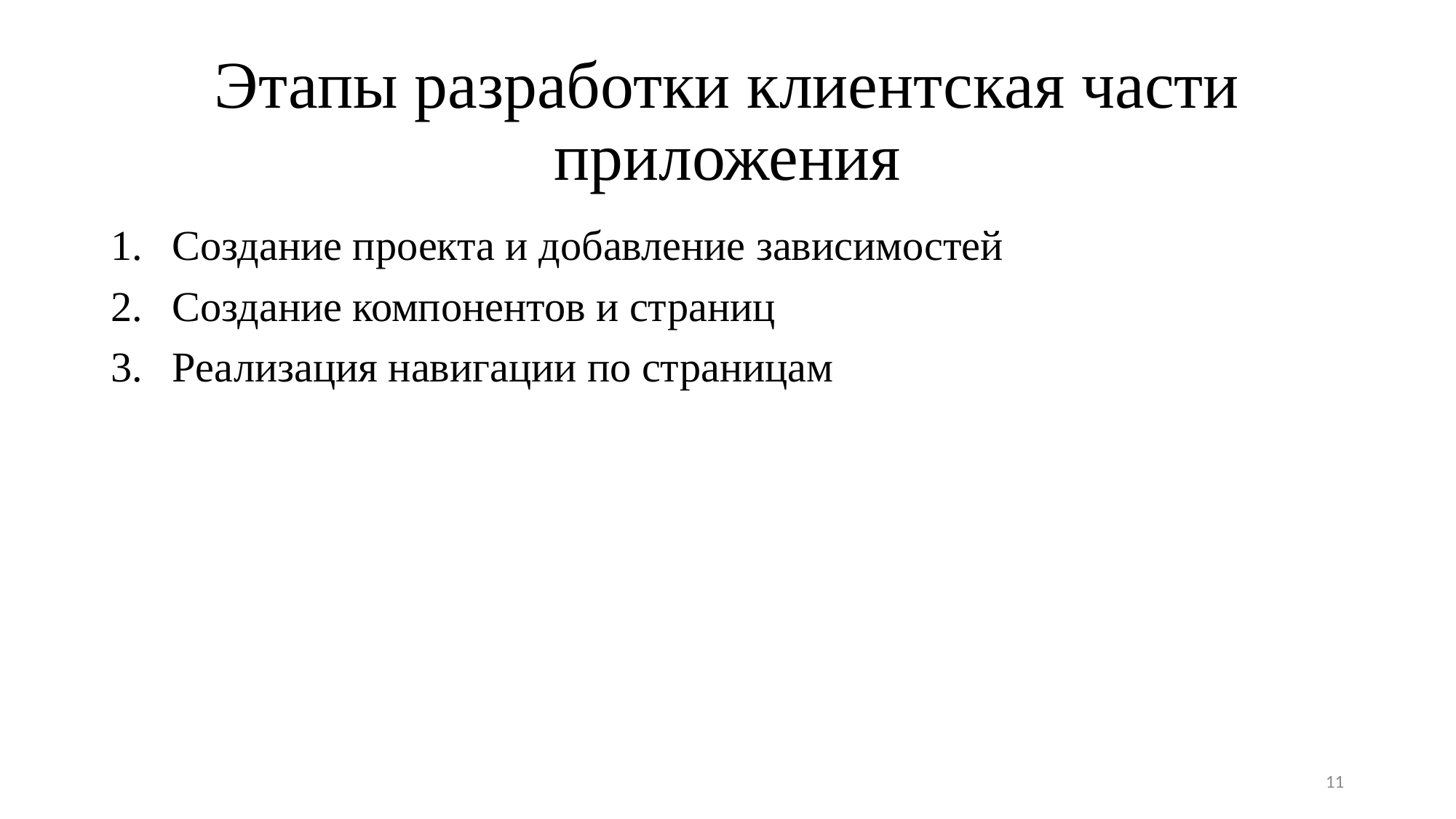

# Этапы разработки клиентская части приложения
Создание проекта и добавление зависимостей
Создание компонентов и страниц
Реализация навигации по страницам
11